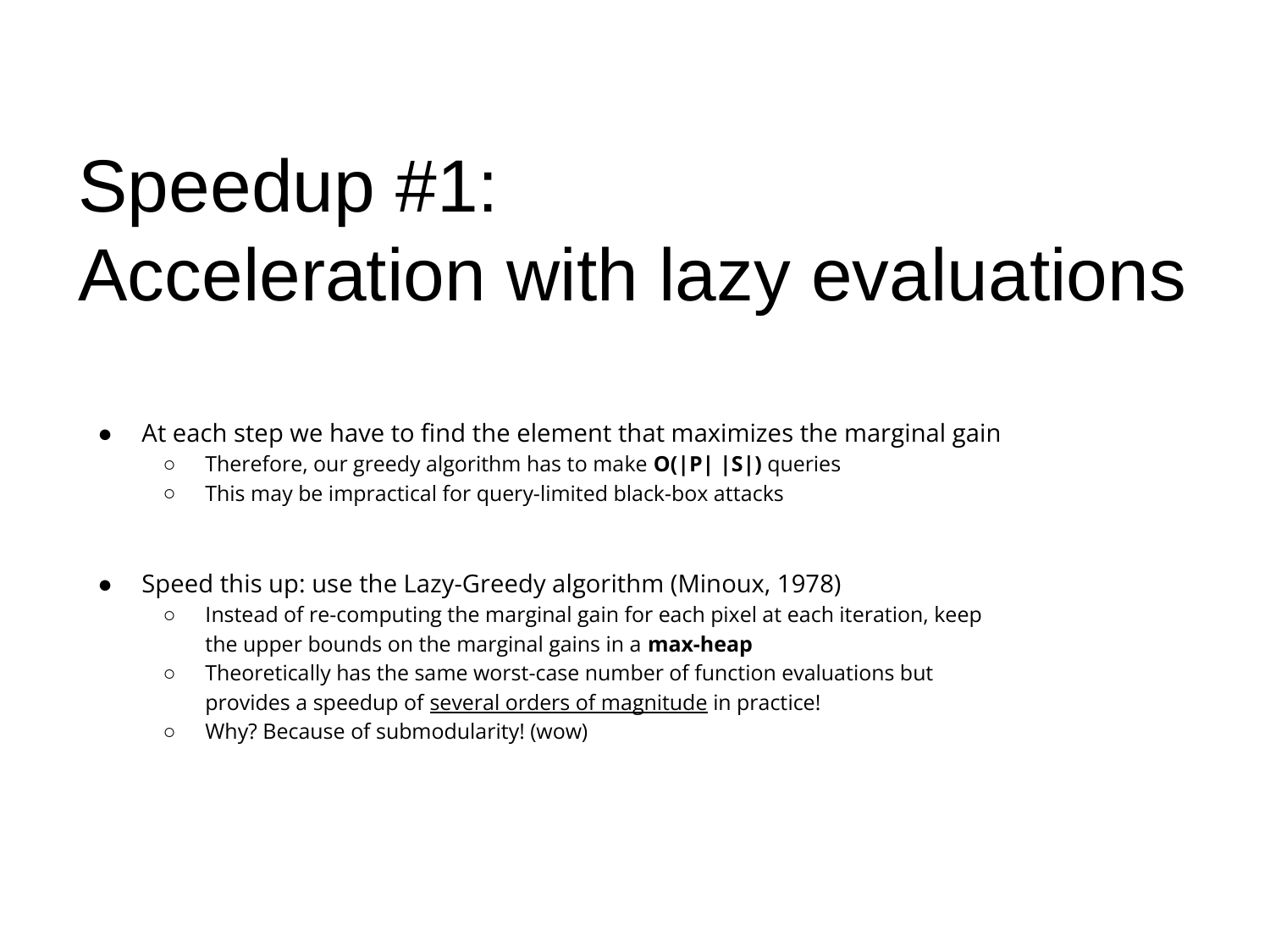

# Speedup #1: Acceleration with lazy evaluations
At each step we have to find the element that maximizes the marginal gain
Therefore, our greedy algorithm has to make O(|P| |S|) queries
This may be impractical for query-limited black-box attacks
Speed this up: use the Lazy-Greedy algorithm (Minoux, 1978)
Instead of re-computing the marginal gain for each pixel at each iteration, keep the upper bounds on the marginal gains in a max-heap
Theoretically has the same worst-case number of function evaluations but provides a speedup of several orders of magnitude in practice!
Why? Because of submodularity! (wow)